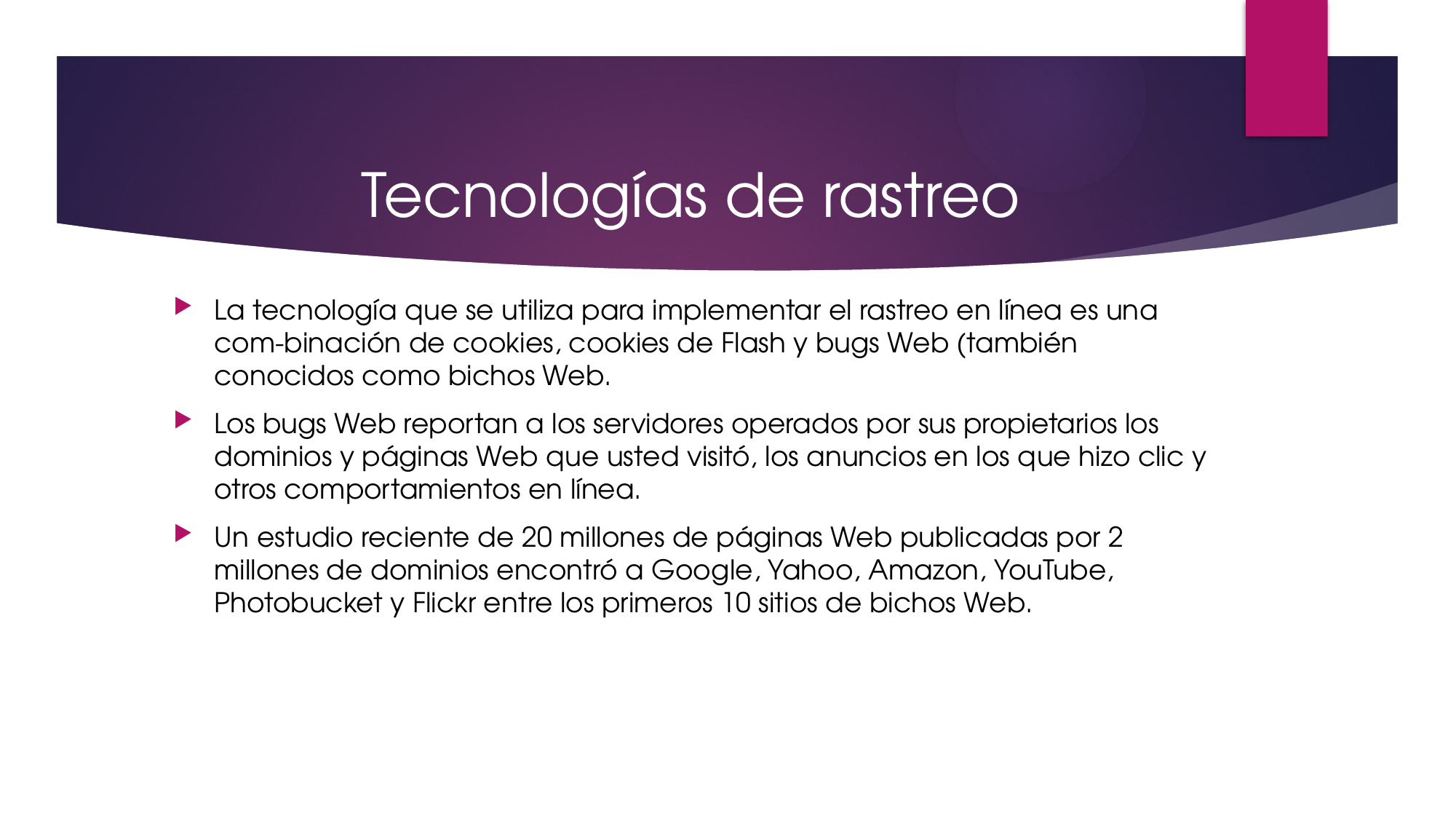

Tecnologías de rastreo

La tecnología que se utiliza para implementar el rastreo en línea es una com-binación de cookies, cookies de Flash y bugs Web (también conocidos como bichos Web.
Los bugs Web reportan a los servidores operados por sus propietarios los dominios y páginas Web que usted visitó, los anuncios en los que hizo clic y otros comportamientos en línea.
Un estudio reciente de 20 millones de páginas Web publicadas por 2 millones de dominios encontró a Google, Yahoo, Amazon, YouTube, Photobucket y Flickr entre los primeros 10 sitios de bichos Web.